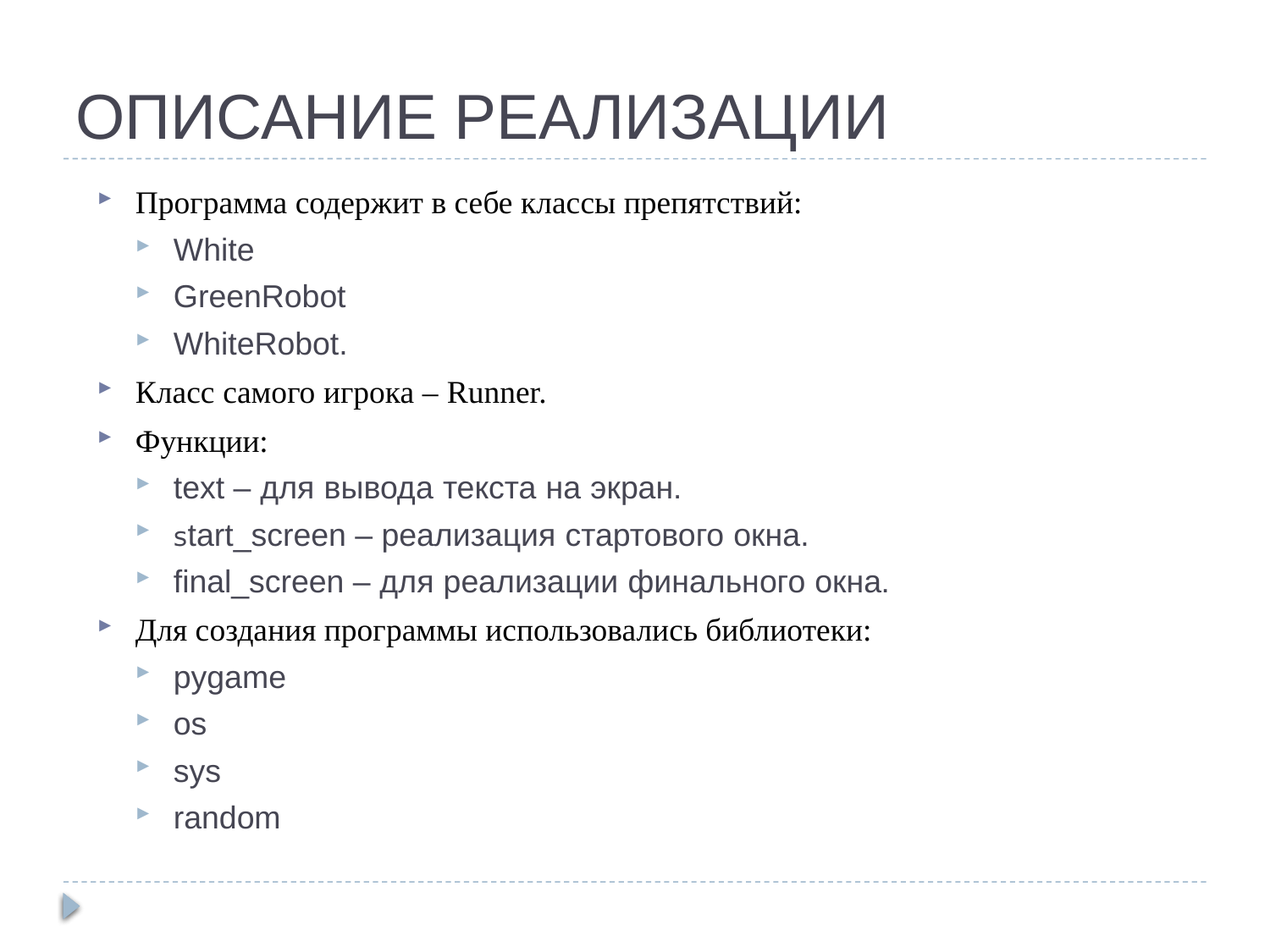

# ОПИСАНИЕ РЕАЛИЗАЦИИ
Программа содержит в себе классы препятствий:
White
GreenRobot
WhiteRobot.
Класс самого игрока – Runner.
Функции:
text – для вывода текста на экран.
start_screen – реализация стартового окна.
final_screen – для реализации финального окна.
Для создания программы использовались библиотеки:
pygame
os
sys
random